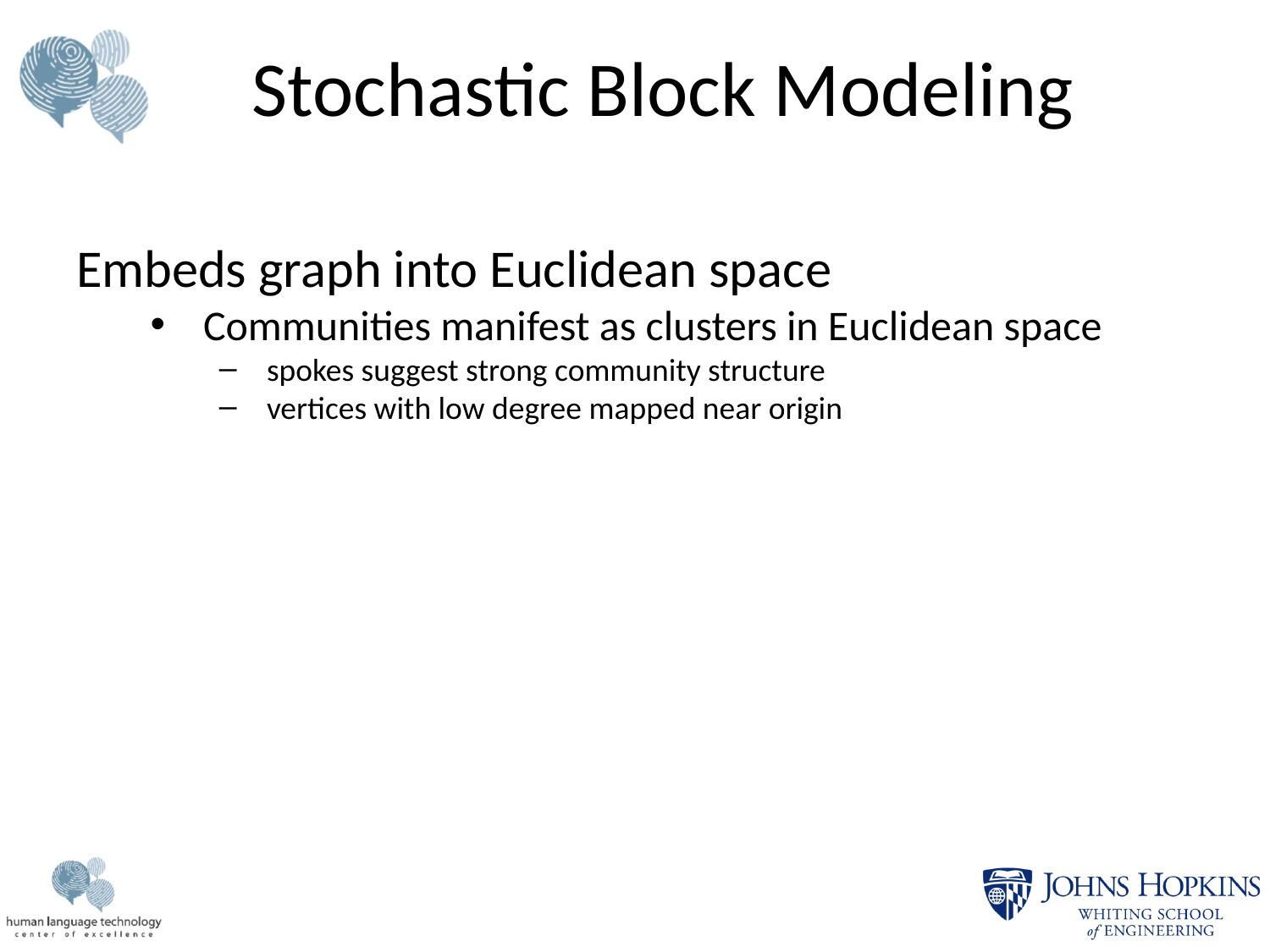

# Stochastic Block Modeling
Embeds graph into Euclidean space
Communities manifest as clusters in Euclidean space
spokes suggest strong community structure
vertices with low degree mapped near origin